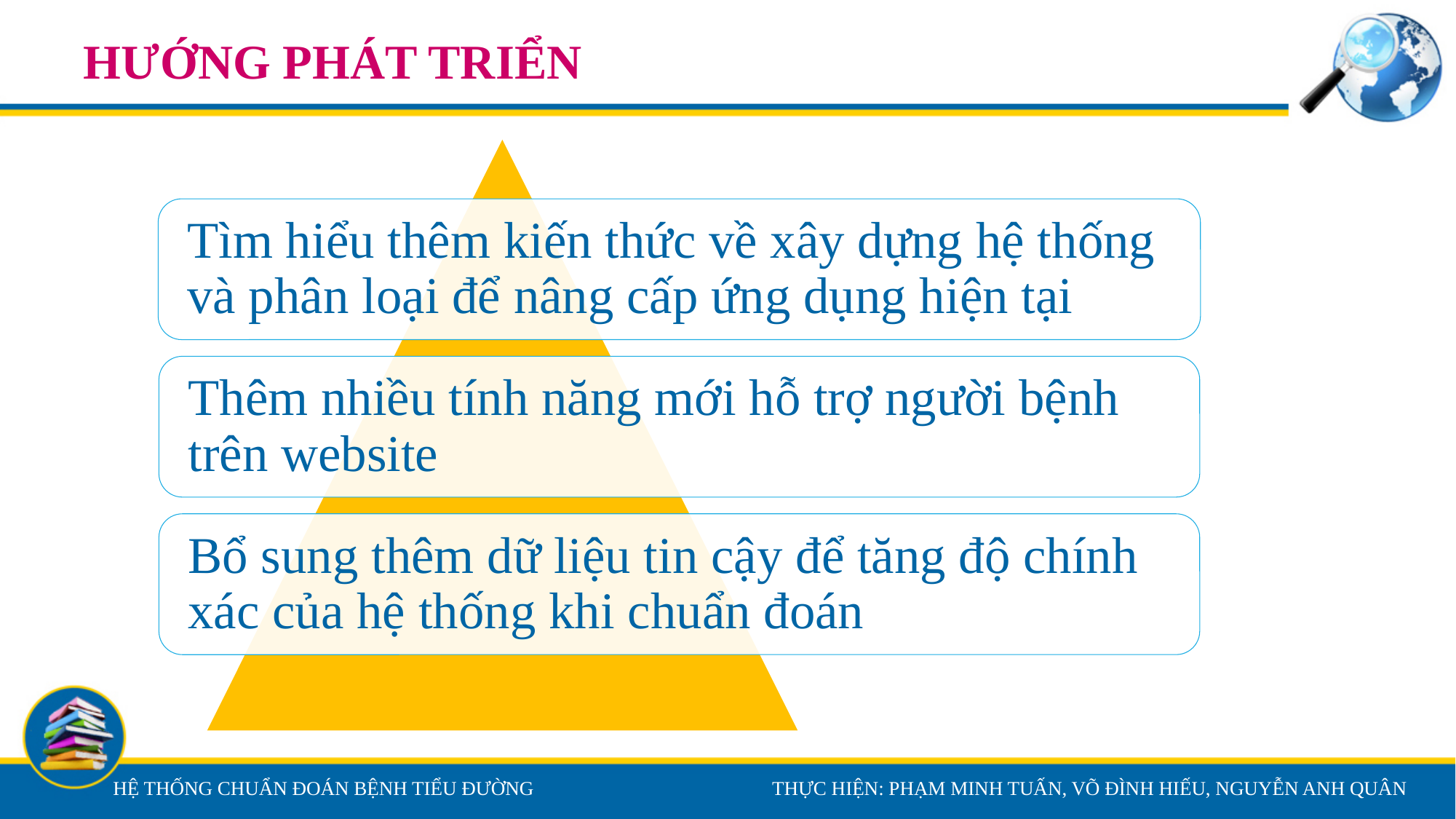

# HƯỚNG PHÁT TRIỂN
Tìm hiểu thêm kiến thức về xây dựng hệ thống và phân loại để nâng cấp ứng dụng hiện tại
Thêm nhiều tính năng mới hỗ trợ người bệnh trên website
Bổ sung thêm dữ liệu tin cậy để tăng độ chính xác của hệ thống khi chuẩn đoán